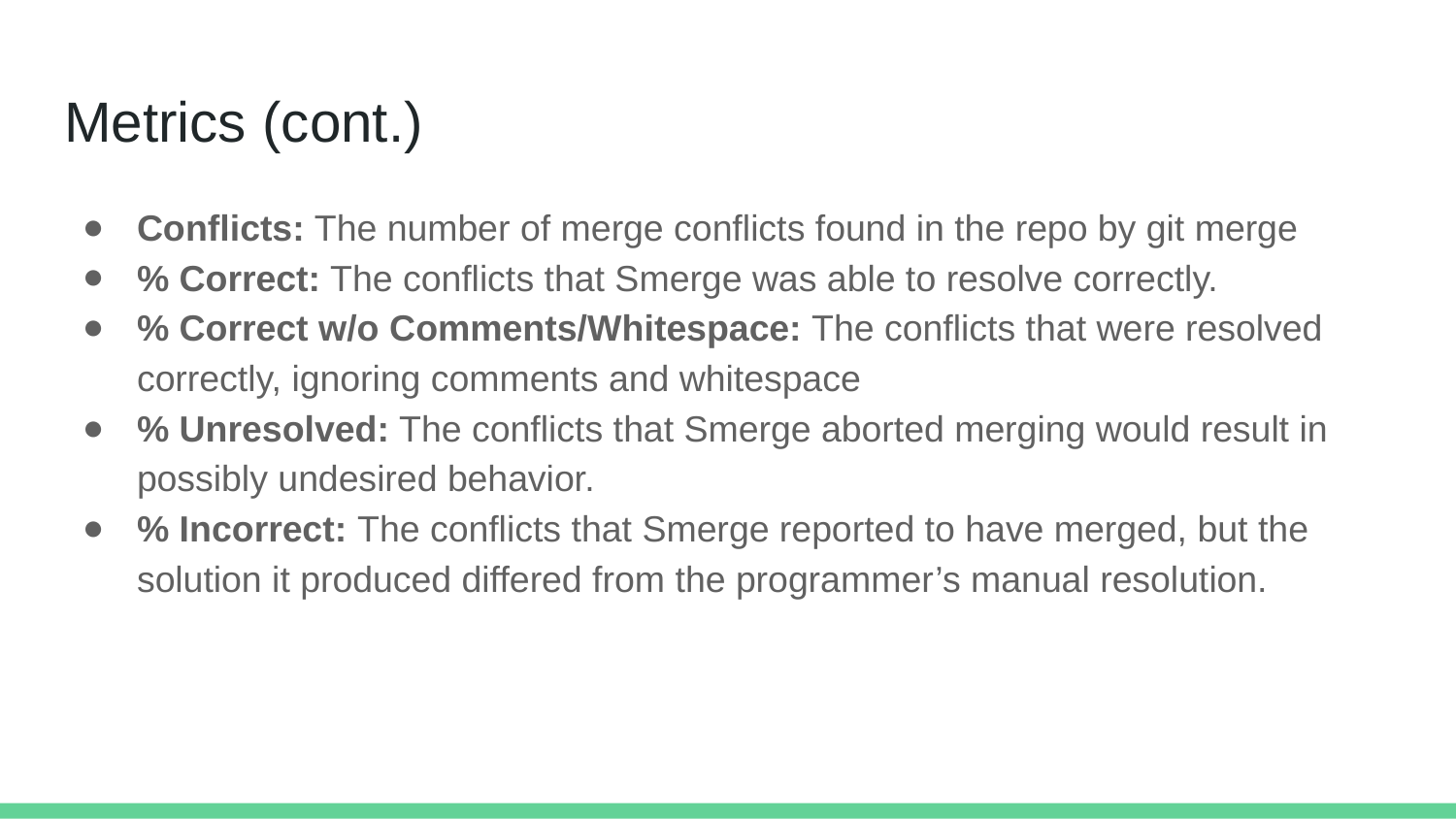

# Metrics (cont.)
Conflicts: The number of merge conflicts found in the repo by git merge
% Correct: The conflicts that Smerge was able to resolve correctly.
% Correct w/o Comments/Whitespace: The conflicts that were resolved correctly, ignoring comments and whitespace
% Unresolved: The conflicts that Smerge aborted merging would result in possibly undesired behavior.
% Incorrect: The conflicts that Smerge reported to have merged, but the solution it produced differed from the programmer’s manual resolution.